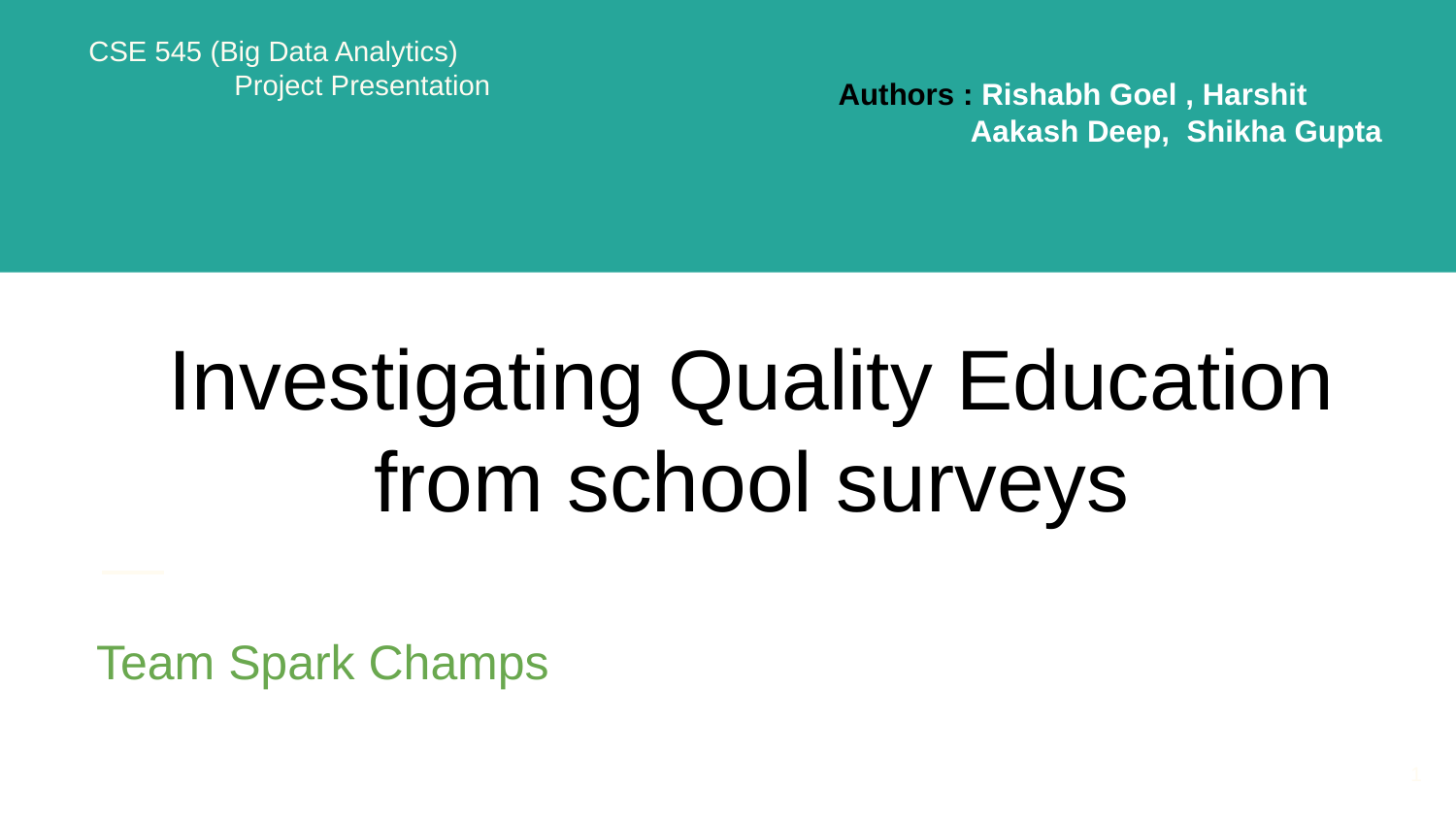

CSE 545 (Big Data Analytics)
	Project Presentation
Authors : Rishabh Goel , Harshit
       Aakash Deep,  Shikha Gupta
# Investigating Quality Education from school surveys
Team Spark Champs

1